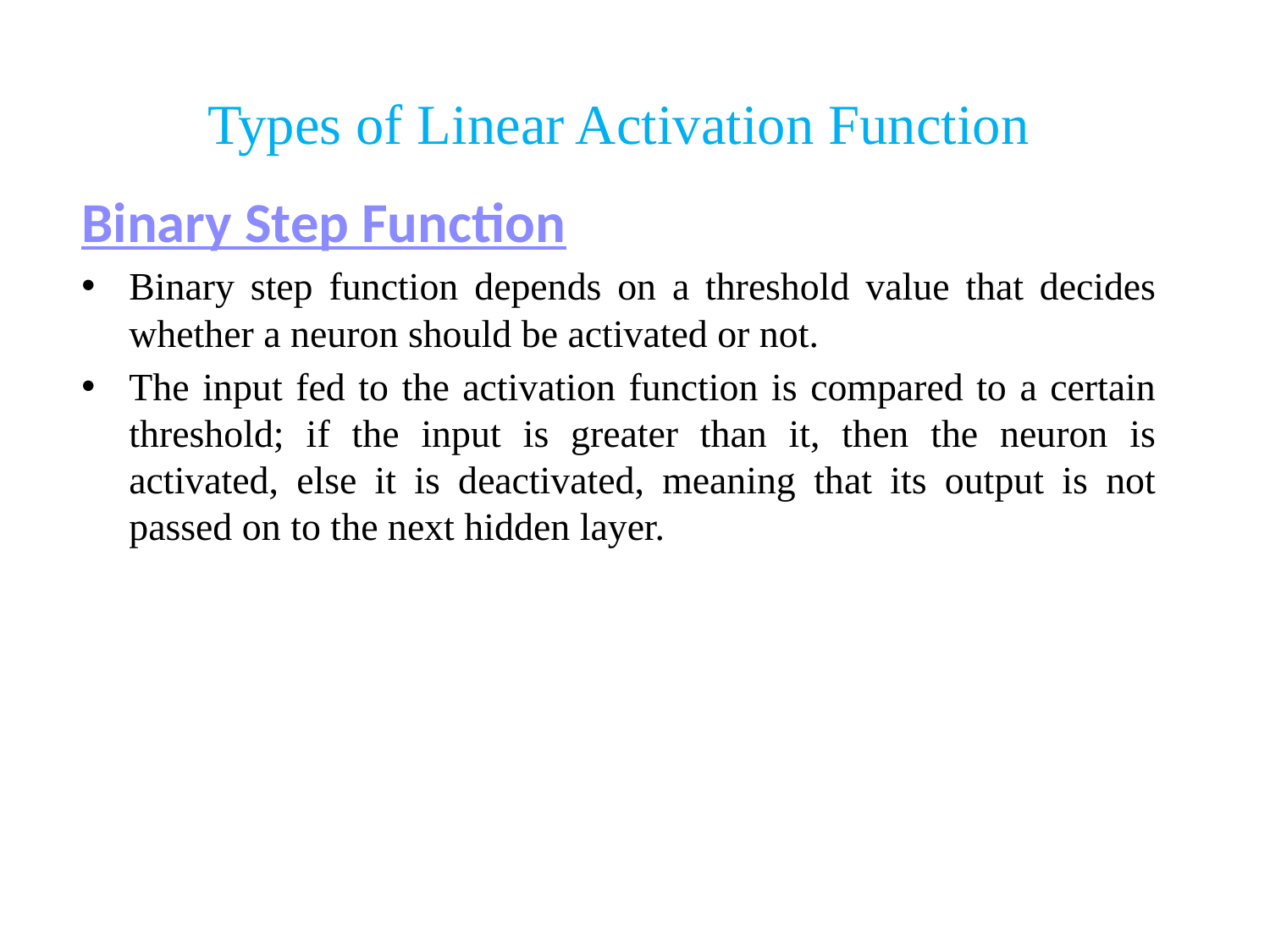

# Types of Linear Activation Function
Binary Step Function
Binary step function depends on a threshold value that decides whether a neuron should be activated or not.
The input fed to the activation function is compared to a certain threshold; if the input is greater than it, then the neuron is activated, else it is deactivated, meaning that its output is not passed on to the next hidden layer.